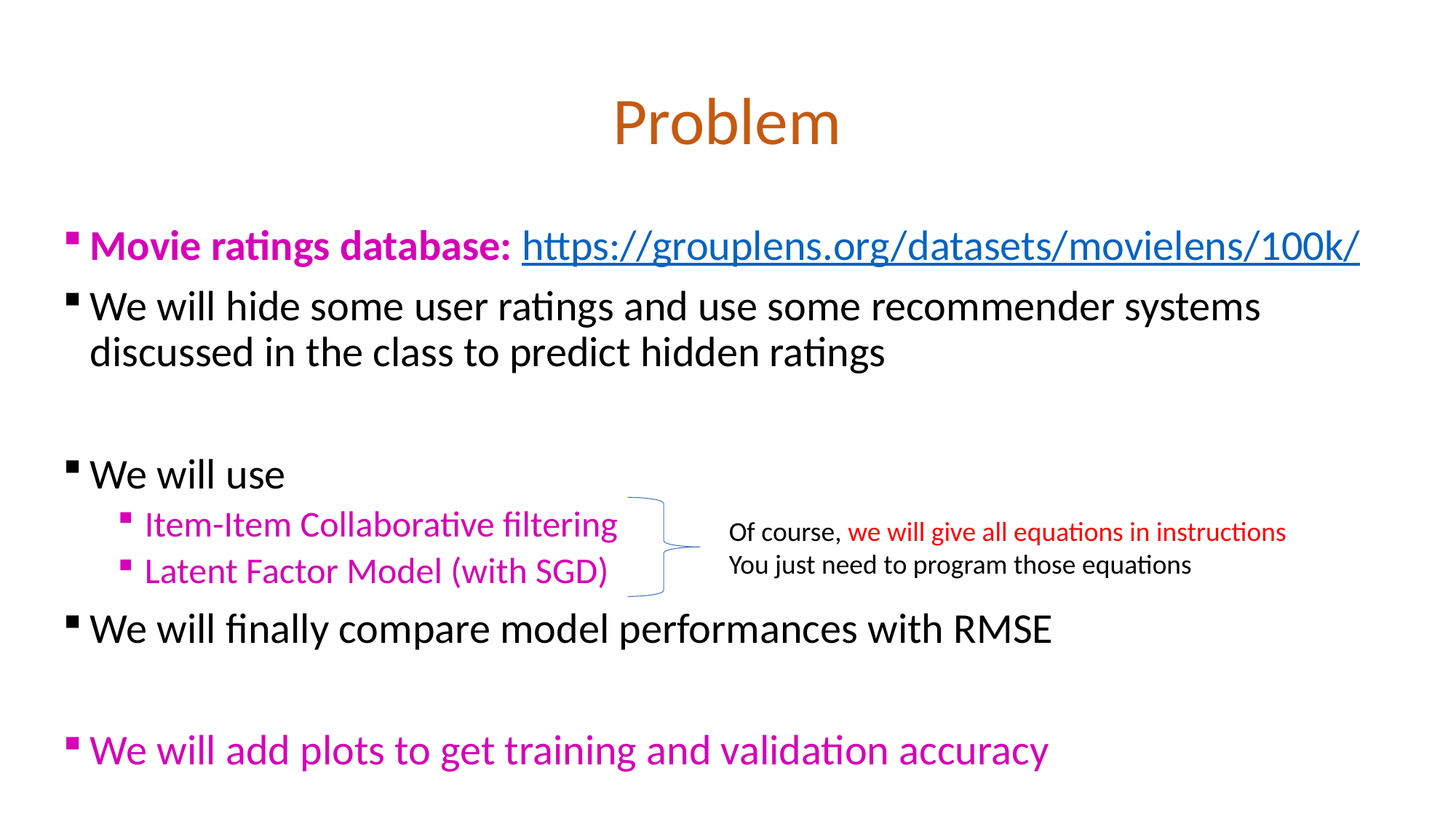

# Problem
Movie ratings database: https://grouplens.org/datasets/movielens/100k/
We will hide some user ratings and use some recommender systems discussed in the class to predict hidden ratings

We will use
Item-Item Collaborative filtering
Latent Factor Model (with SGD)
We will finally compare model performances with RMSE

We will add plots to get training and validation accuracy

Of course, we will give all equations in instructions
You just need to program those equations